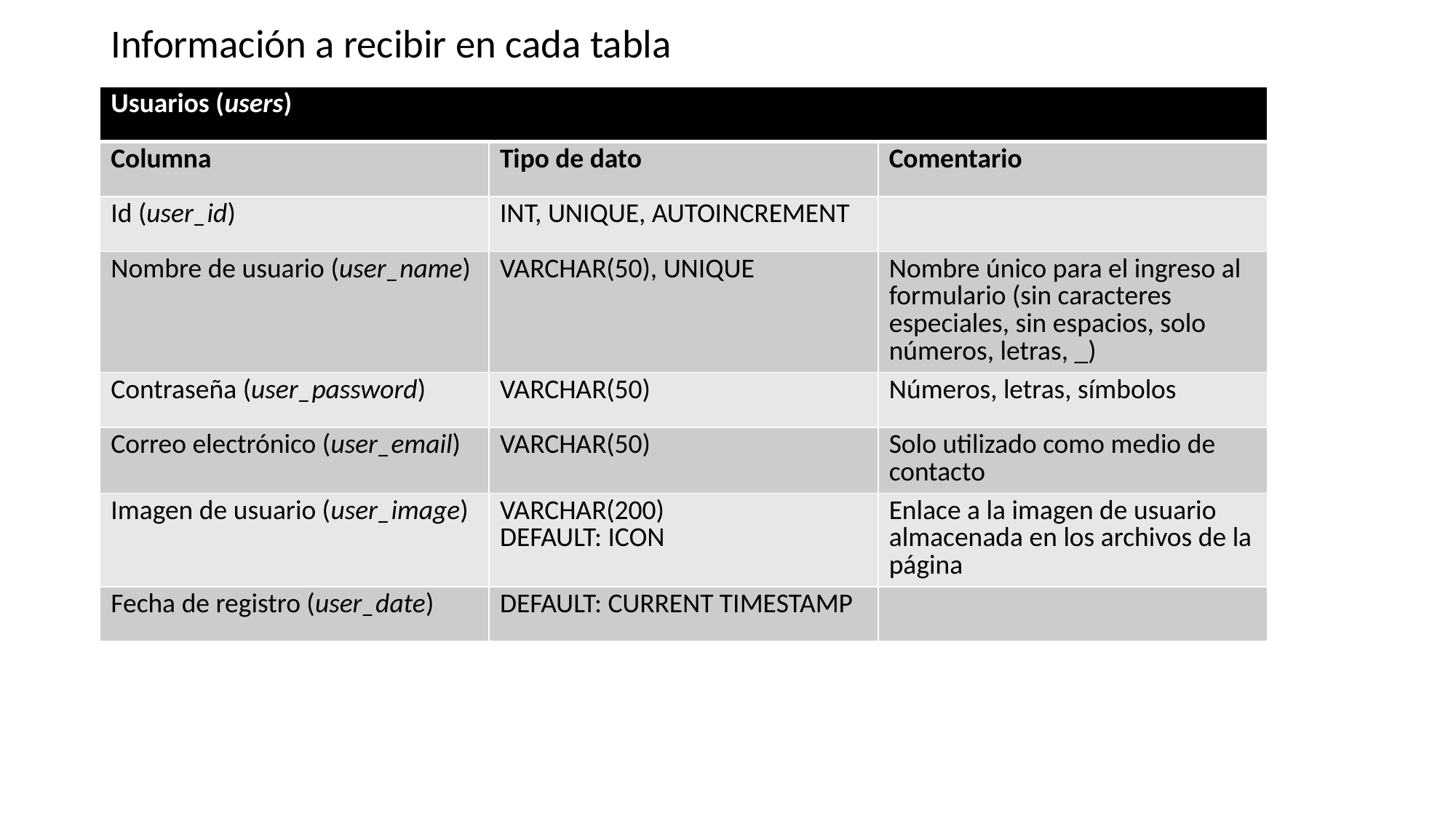

# Información a recibir en cada tabla
| Usuarios (users) |  |  |
| --- | --- | --- |
| Columna | Tipo de dato | Comentario |
| Id (user\_id) | INT, UNIQUE, AUTOINCREMENT |  |
| Nombre de usuario (user\_name) | VARCHAR(50), UNIQUE | Nombre único para el ingreso al formulario (sin caracteres especiales, sin espacios, solo números, letras, \_) |
| Contraseña (user\_password) | VARCHAR(50) | Números, letras, símbolos |
| Correo electrónico (user\_email) | VARCHAR(50) | Solo utilizado como medio de contacto |
| Imagen de usuario (user\_image) | VARCHAR(200) DEFAULT: ICON | Enlace a la imagen de usuario almacenada en los archivos de la página |
| Fecha de registro (user\_date) | DEFAULT: CURRENT TIMESTAMP |  |